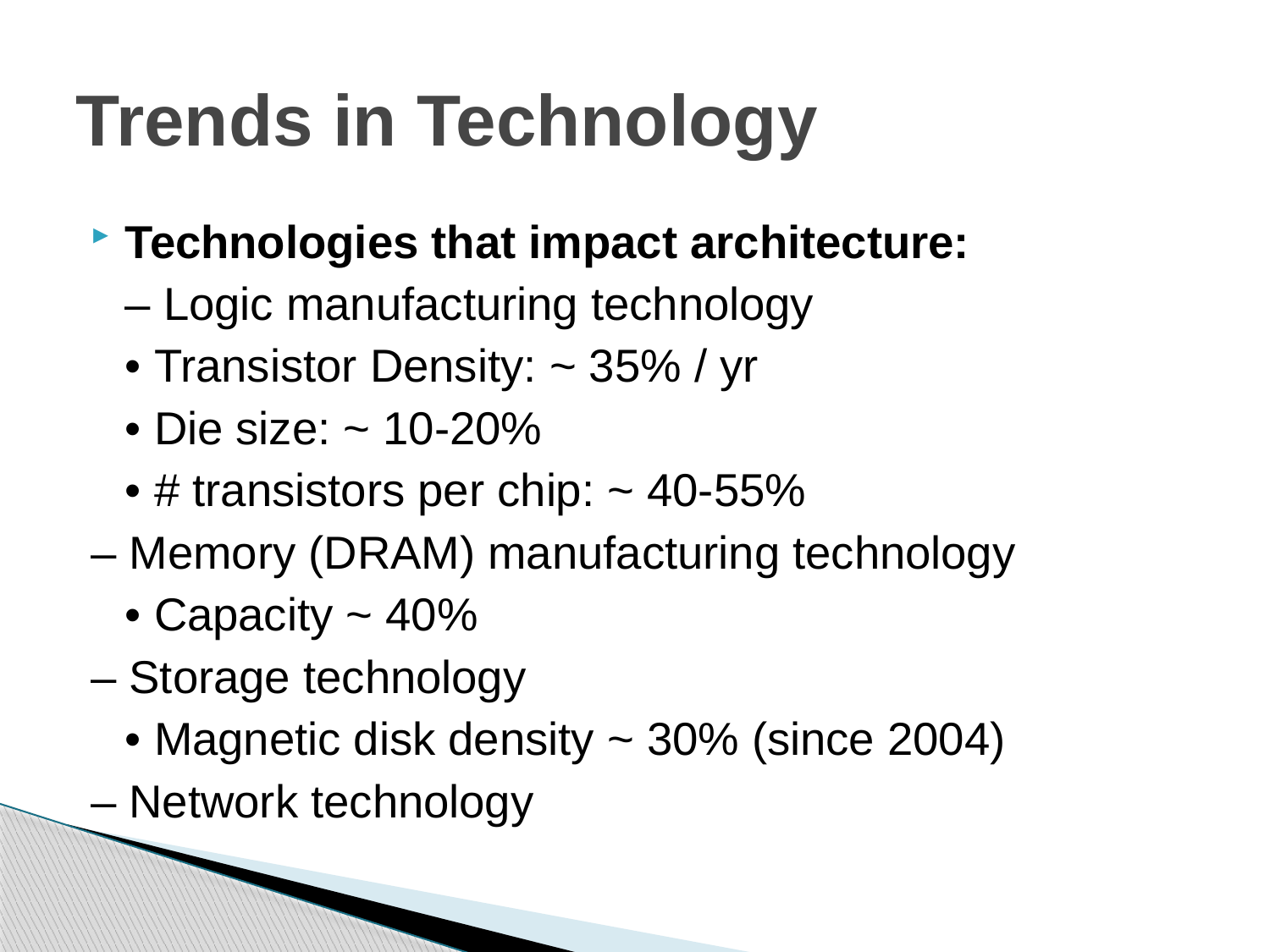

# Trends in Technology
Technologies that impact architecture:
	– Logic manufacturing technology
		• Transistor Density: ~ 35% / yr
		• Die size: ~ 10-20%
		• # transistors per chip: ~ 40-55%
– Memory (DRAM) manufacturing technology
	• Capacity ~ 40%
– Storage technology
	• Magnetic disk density ~ 30% (since 2004)
– Network technology